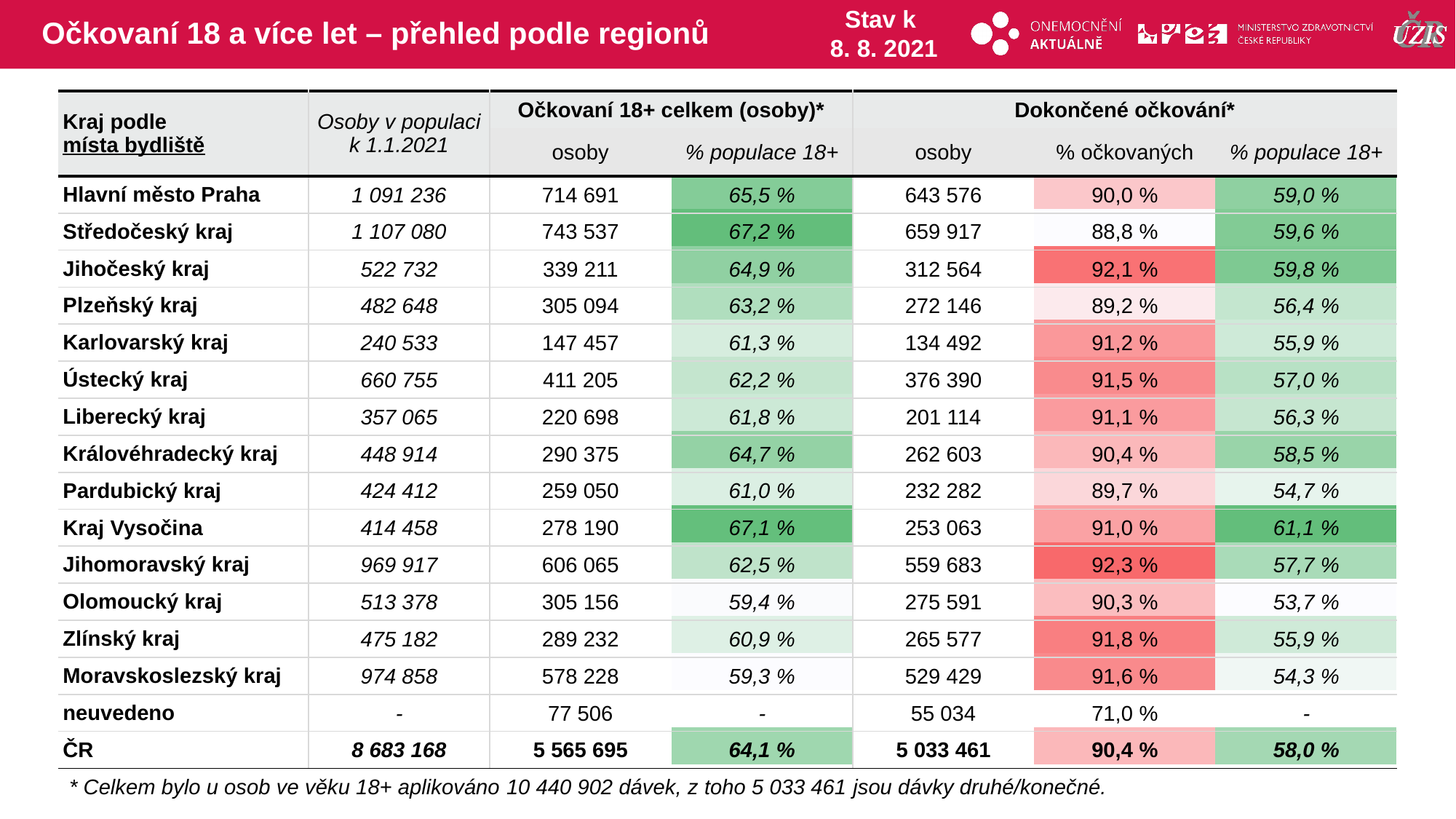

# Očkovaní 18 a více let – přehled podle regionů
Stav k
8. 8. 2021
| Kraj podle místa bydliště | Osoby v populaci k 1.1.2021 | Očkovaní 18+ celkem (osoby)\* |  | Dokončené očkování\* |  |  |
| --- | --- | --- | --- | --- | --- | --- |
|  |  | osoby | % populace 18+ | osoby | % očkovaných | % populace 18+ |
| Hlavní město Praha | 1 091 236 | 714 691 | 65,5 % | 643 576 | 90,0 % | 59,0 % |
| Středočeský kraj | 1 107 080 | 743 537 | 67,2 % | 659 917 | 88,8 % | 59,6 % |
| Jihočeský kraj | 522 732 | 339 211 | 64,9 % | 312 564 | 92,1 % | 59,8 % |
| Plzeňský kraj | 482 648 | 305 094 | 63,2 % | 272 146 | 89,2 % | 56,4 % |
| Karlovarský kraj | 240 533 | 147 457 | 61,3 % | 134 492 | 91,2 % | 55,9 % |
| Ústecký kraj | 660 755 | 411 205 | 62,2 % | 376 390 | 91,5 % | 57,0 % |
| Liberecký kraj | 357 065 | 220 698 | 61,8 % | 201 114 | 91,1 % | 56,3 % |
| Královéhradecký kraj | 448 914 | 290 375 | 64,7 % | 262 603 | 90,4 % | 58,5 % |
| Pardubický kraj | 424 412 | 259 050 | 61,0 % | 232 282 | 89,7 % | 54,7 % |
| Kraj Vysočina | 414 458 | 278 190 | 67,1 % | 253 063 | 91,0 % | 61,1 % |
| Jihomoravský kraj | 969 917 | 606 065 | 62,5 % | 559 683 | 92,3 % | 57,7 % |
| Olomoucký kraj | 513 378 | 305 156 | 59,4 % | 275 591 | 90,3 % | 53,7 % |
| Zlínský kraj | 475 182 | 289 232 | 60,9 % | 265 577 | 91,8 % | 55,9 % |
| Moravskoslezský kraj | 974 858 | 578 228 | 59,3 % | 529 429 | 91,6 % | 54,3 % |
| neuvedeno | - | 77 506 | - | 55 034 | 71,0 % | - |
| ČR | 8 683 168 | 5 565 695 | 64,1 % | 5 033 461 | 90,4 % | 58,0 % |
|  |  |  |  |  |  |
| --- | --- | --- | --- | --- | --- |
|  |  |  |  |  |  |
|  |  |  |  |  |  |
|  |  |  |  |  |  |
|  |  |  |  |  |  |
|  |  |  |  |  |  |
|  |  |  |  |  |  |
|  |  |  |  |  |  |
|  |  |  |  |  |  |
|  |  |  |  |  |  |
|  |  |  |  |  |  |
|  |  |  |  |  |  |
|  |  |  |  |  |  |
|  |  |  |  |  |  |
|  |  |  |  |  |  |
|  |  |  |  |  |  |
* Celkem bylo u osob ve věku 18+ aplikováno 10 440 902 dávek, z toho 5 033 461 jsou dávky druhé/konečné.